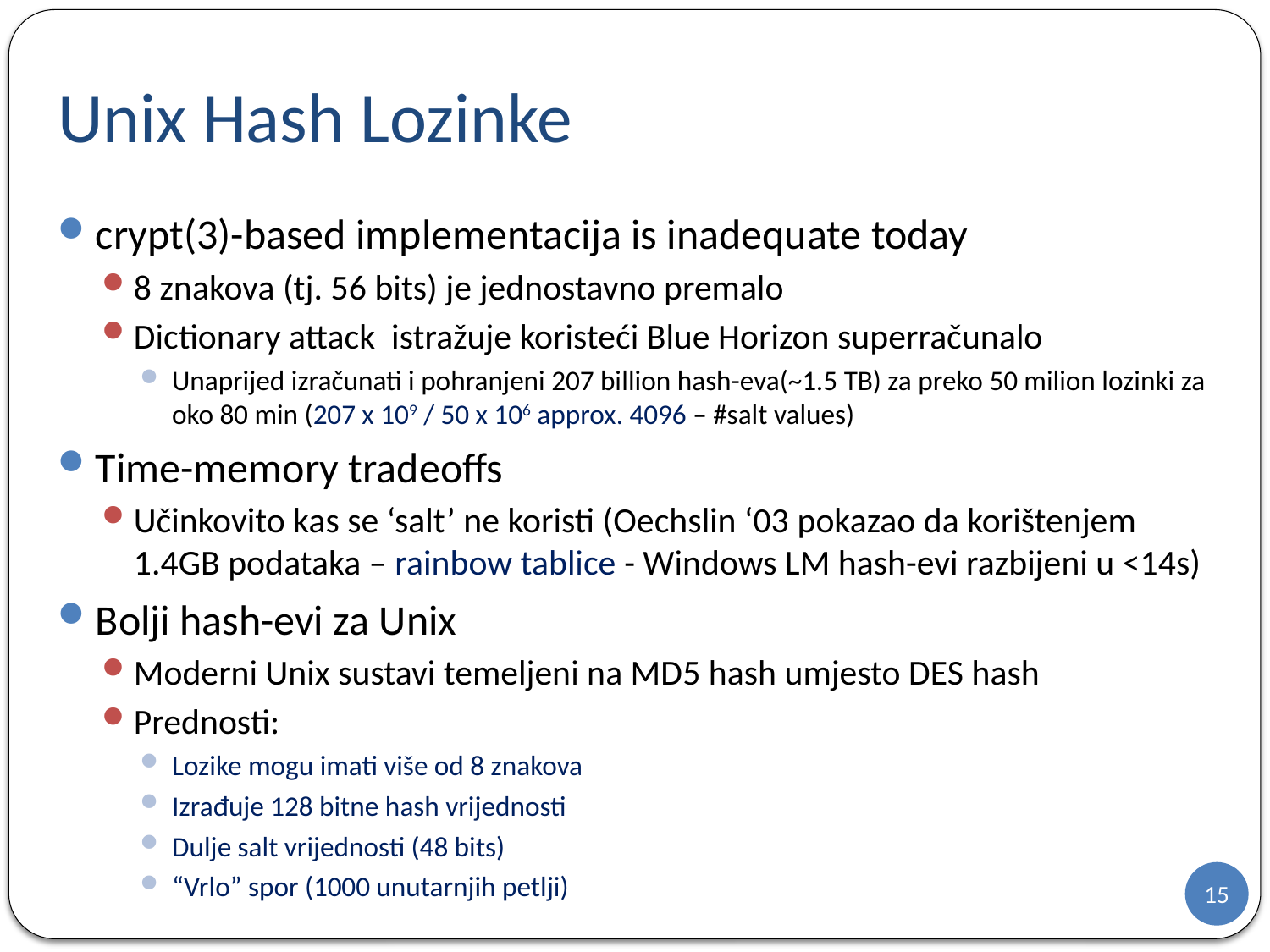

# Unix Hash Lozinke
crypt(3)-based implementacija is inadequate today
8 znakova (tj. 56 bits) je jednostavno premalo
Dictionary attack  istražuje koristeći Blue Horizon superračunalo
Unaprijed izračunati i pohranjeni 207 billion hash-eva(~1.5 TB) za preko 50 milion lozinki za oko 80 min (207 x 109 / 50 x 106 approx. 4096 – #salt values)
Time-memory tradeoffs
Učinkovito kas se ‘salt’ ne koristi (Oechslin ‘03 pokazao da korištenjem 1.4GB podataka – rainbow tablice - Windows LM hash-evi razbijeni u <14s)
Bolji hash-evi za Unix
Moderni Unix sustavi temeljeni na MD5 hash umjesto DES hash
Prednosti:
Lozike mogu imati više od 8 znakova
Izrađuje 128 bitne hash vrijednosti
Dulje salt vrijednosti (48 bits)
“Vrlo” spor (1000 unutarnjih petlji)
15